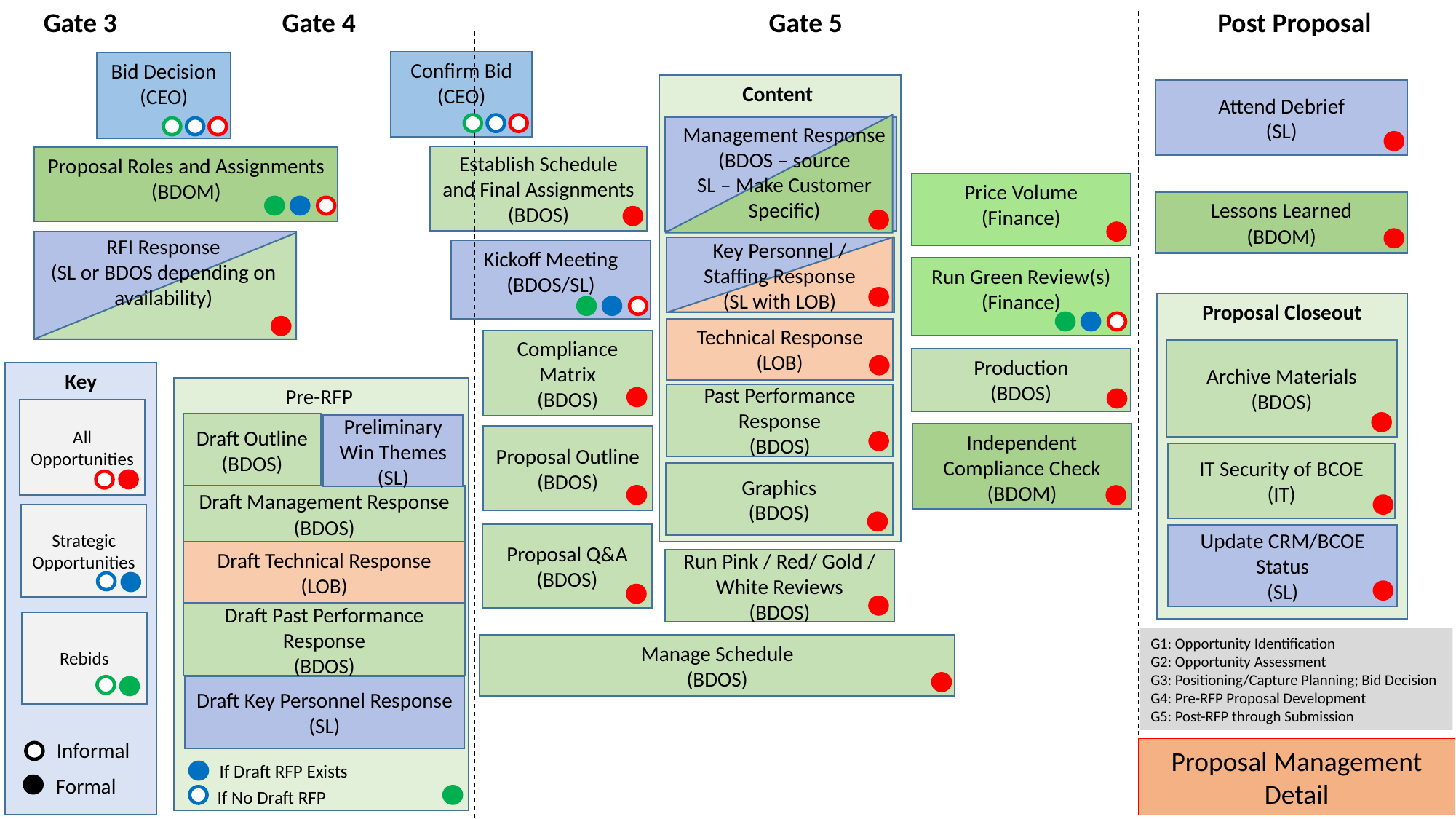

Gate 3
Gate 4
Gate 5
Post Proposal
Confirm Bid
(CEO)
Bid Decision
(CEO)
Content
Attend Debrief
(SL)

Management Response
(BDOS – source
SL – Make Customer Specific)

Establish Schedule and Final Assignments
(BDOS)
Proposal Roles and Assignments
(BDOM)
Price Volume
(Finance)
Lessons Learned
(BDOM)

RFI Response
(SL or BDOS depending on availability)

Key Personnel /
Staffing Response
(SL with LOB)

Kickoff Meeting
(BDOS/SL)
Run Green Review(s)
(Finance)

Proposal Closeout

Technical Response
(LOB)
Compliance Matrix
(BDOS)
Archive Materials
(BDOS)
Production
(BDOS)

Key
Pre-RFP
Past Performance Response
(BDOS)

All
Opportunities

Draft Outline
(BDOS)
Preliminary Win Themes
(SL)
Independent Compliance Check
(BDOM)
Proposal Outline
(BDOS)

IT Security of BCOE
(IT)
Graphics
(BDOS)

Draft Management Response
(BDOS)

Strategic
Opportunities

Proposal Q&A
(BDOS)
Update CRM/BCOE Status
(SL)
Draft Technical Response
(LOB)
Run Pink / Red/ Gold / White Reviews
(BDOS)

Draft Past Performance Response
(BDOS)
Rebids
G1: Opportunity Identification
G2: Opportunity Assessment
G3: Positioning/Capture Planning; Bid Decision
G4: Pre-RFP Proposal Development
G5: Post-RFP through Submission
Manage Schedule
(BDOS)

Draft Key Personnel Response
(SL)

Informal
Proposal Management Detail

If Draft RFP Exists

Formal

If No Draft RFP